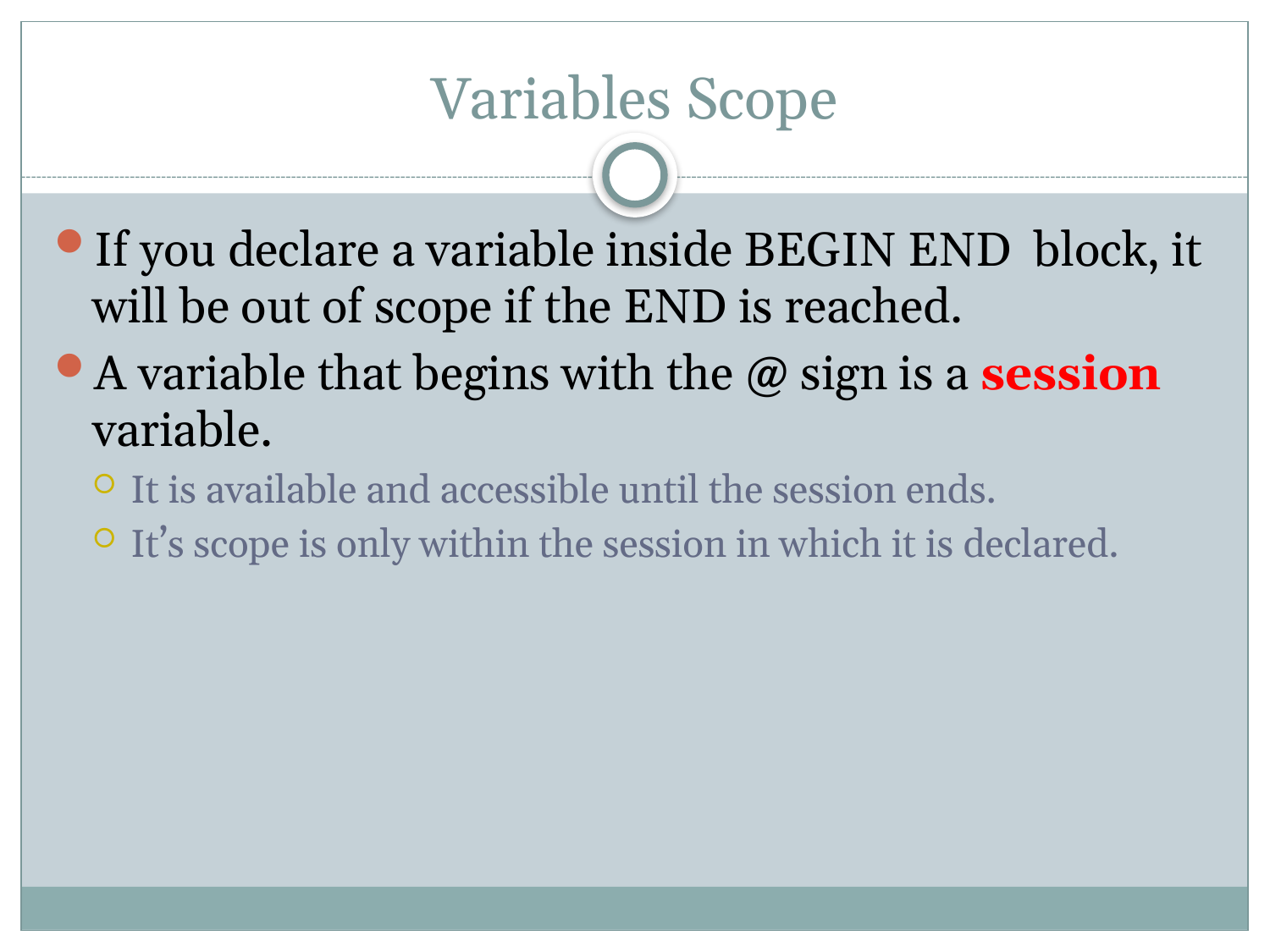

# Variables Scope
If you declare a variable inside BEGIN END  block, it will be out of scope if the END is reached.
A variable that begins with the @ sign is a session variable.
It is available and accessible until the session ends.
It’s scope is only within the session in which it is declared.